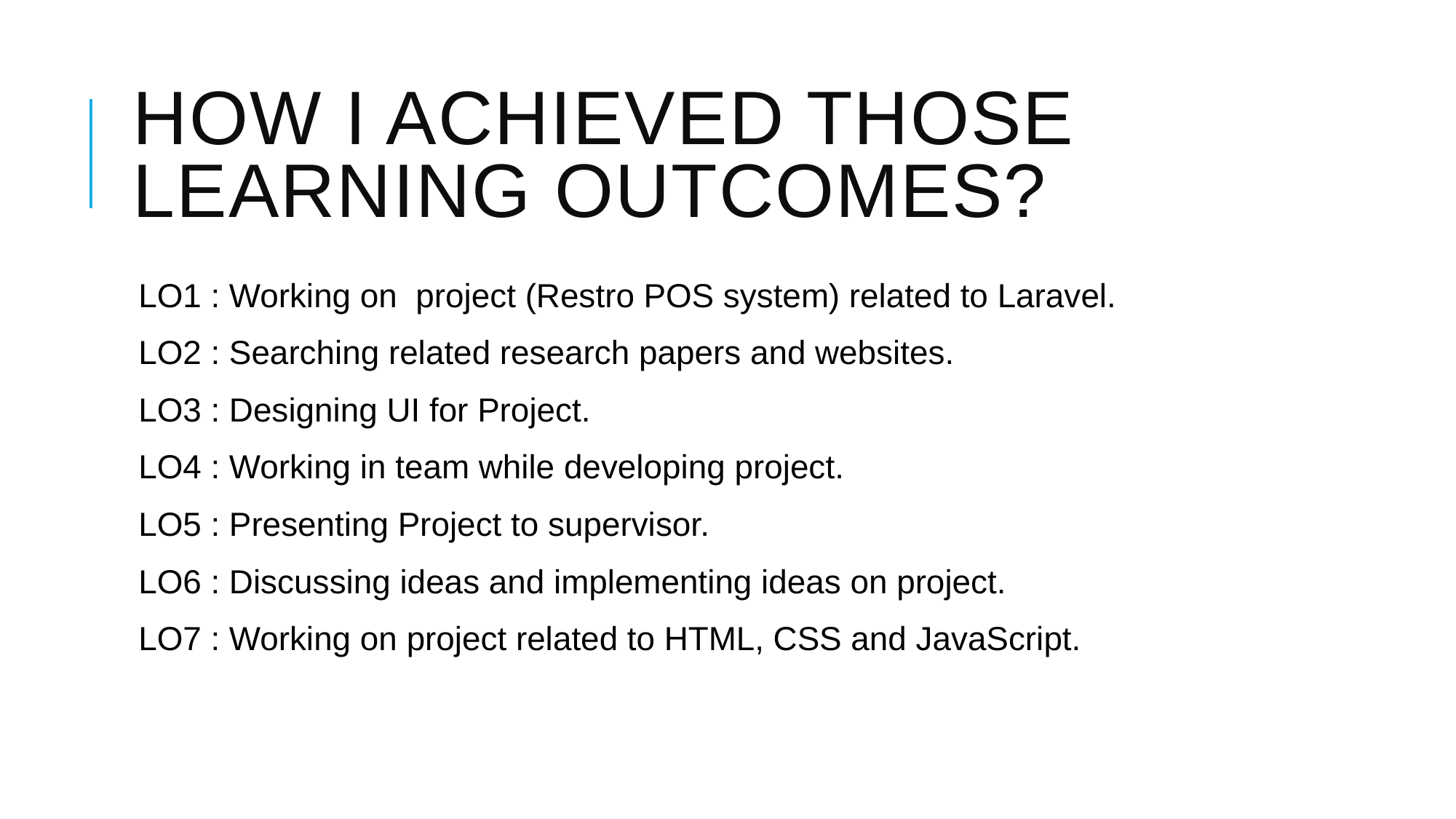

# How I achieved those learning outcomes?
LO1 : Working on  project (Restro POS system) related to Laravel.
LO2 : Searching related research papers and websites.
LO3 : Designing UI for Project.
LO4 : Working in team while developing project.
LO5 : Presenting Project to supervisor.
LO6 : Discussing ideas and implementing ideas on project.
LO7 : Working on project related to HTML, CSS and JavaScript.